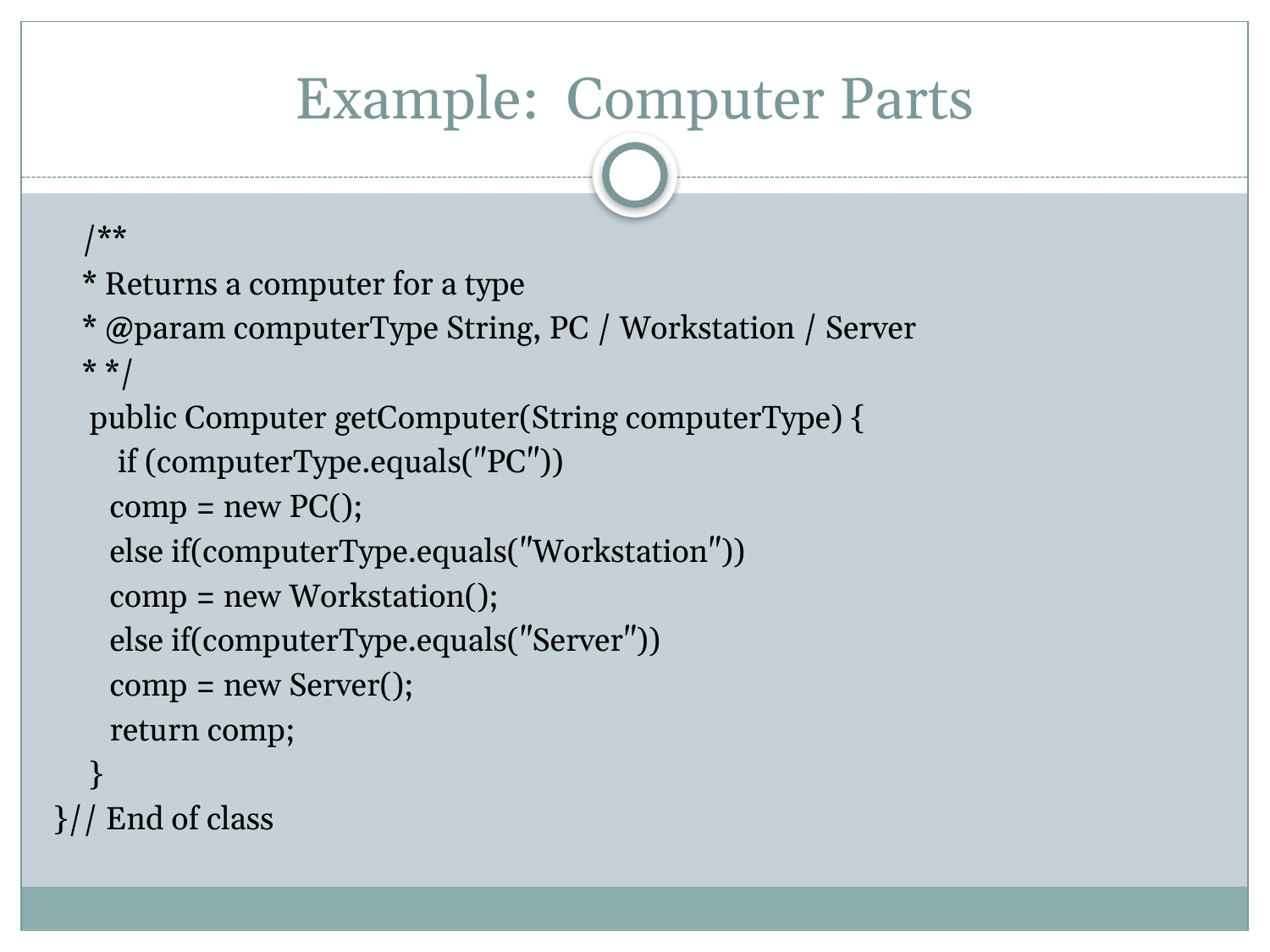

# Example:  Computer Parts
/**
* Returns a computer for a type
* @param computerType String, PC / Workstation / Server
* */
 public Computer getComputer(String computerType) {
 if (computerType.equals("PC"))
	comp = new PC();
else if(computerType.equals("Workstation"))
	comp = new Workstation();
else if(computerType.equals("Server"))
	comp = new Server();
return comp;
 }
}// End of class